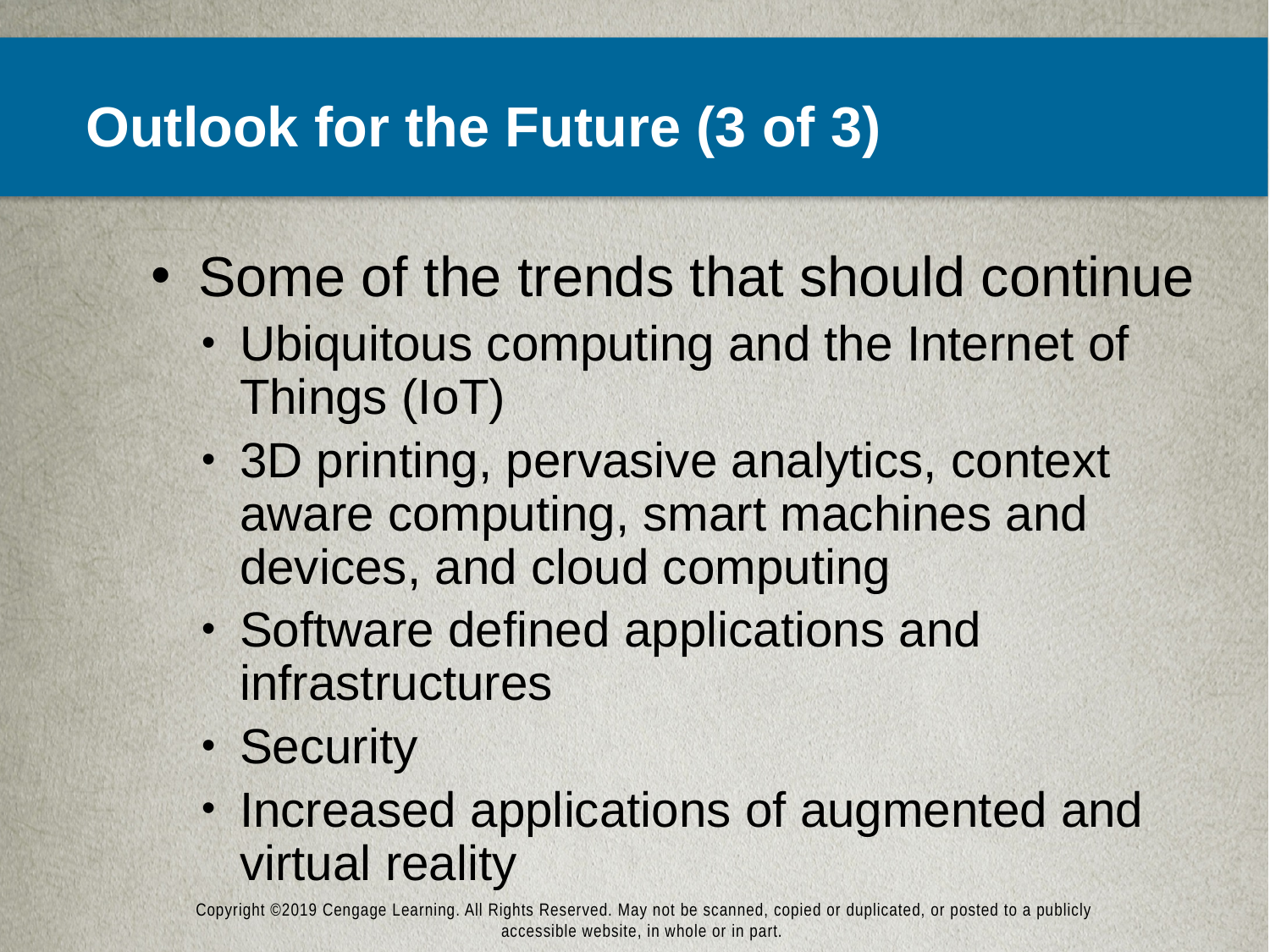

# Outlook for the Future (3 of 3)
Some of the trends that should continue
Ubiquitous computing and the Internet of Things (IoT)
3D printing, pervasive analytics, context aware computing, smart machines and devices, and cloud computing
Software defined applications and infrastructures
Security
Increased applications of augmented and virtual reality